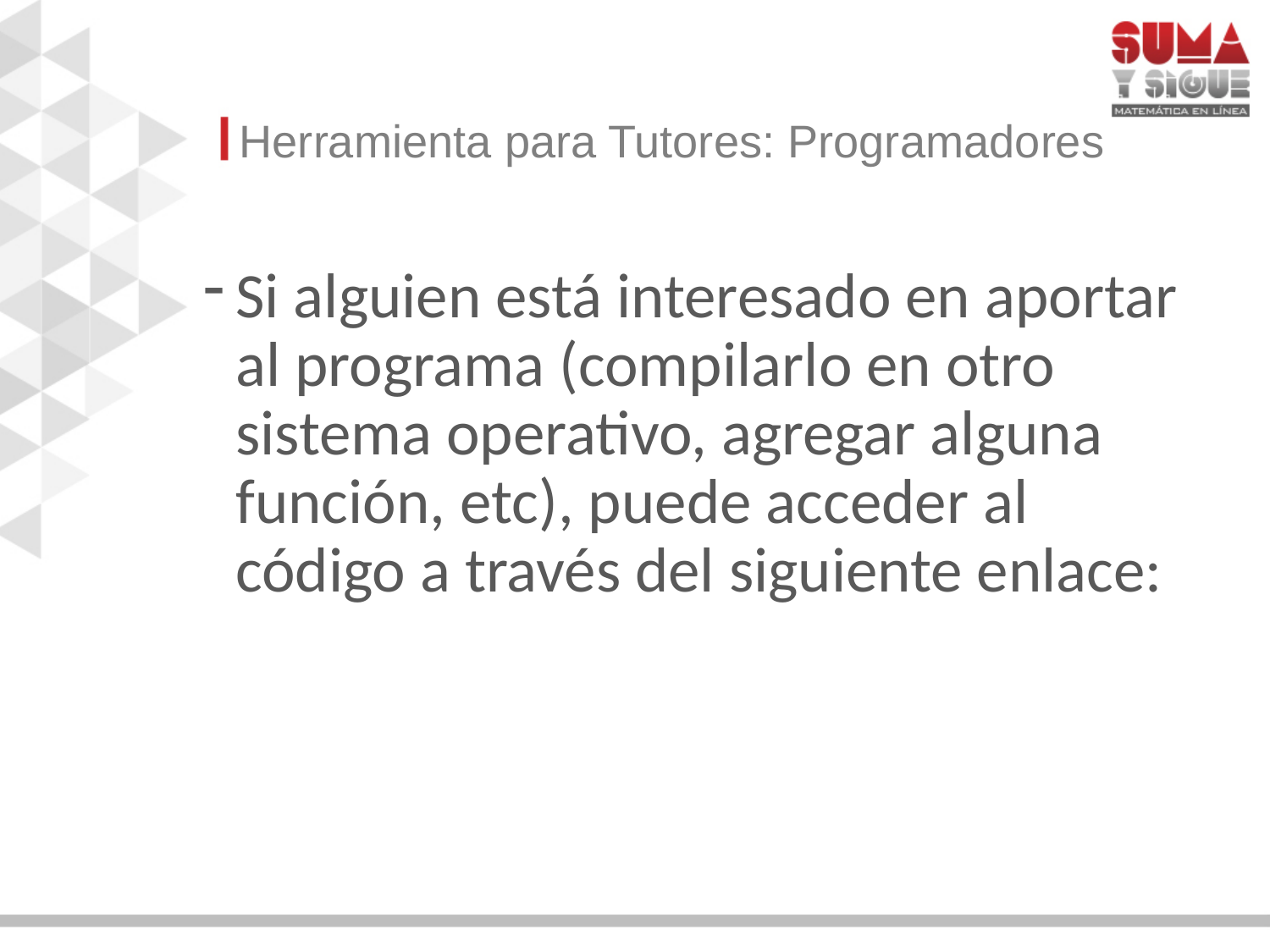

# Herramienta para Tutores: Programadores
Si alguien está interesado en aportar al programa (compilarlo en otro sistema operativo, agregar alguna función, etc), puede acceder al código a través del siguiente enlace: